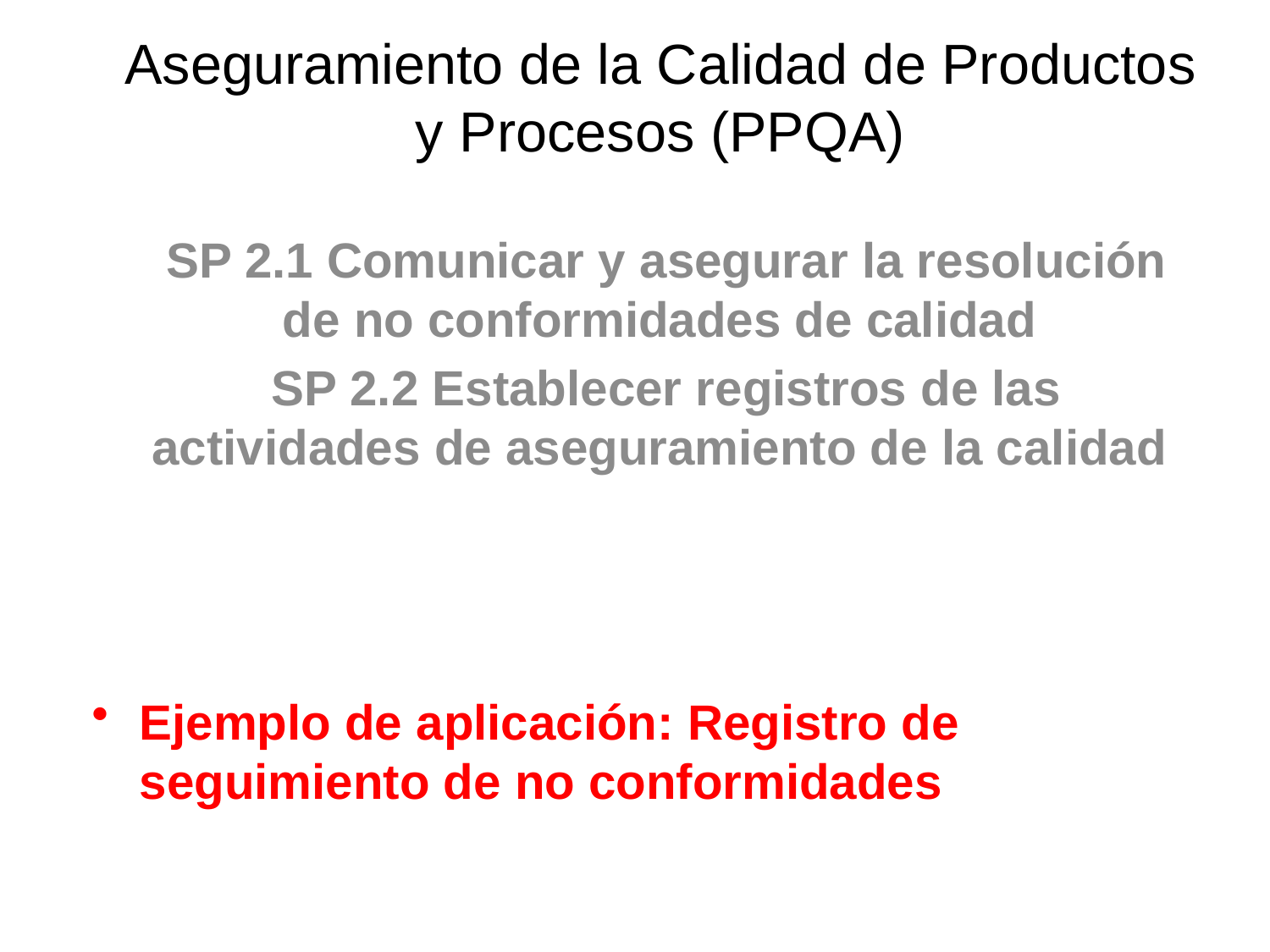

Aseguramiento de la Calidad de Productos
 y Procesos (PPQA)
SP 2.1 Comunicar y asegurar la resolución de no conformidades de calidad
SP 2.2 Establecer registros de las actividades de aseguramiento de la calidad
Ejemplo de aplicación: Registro de seguimiento de no conformidades